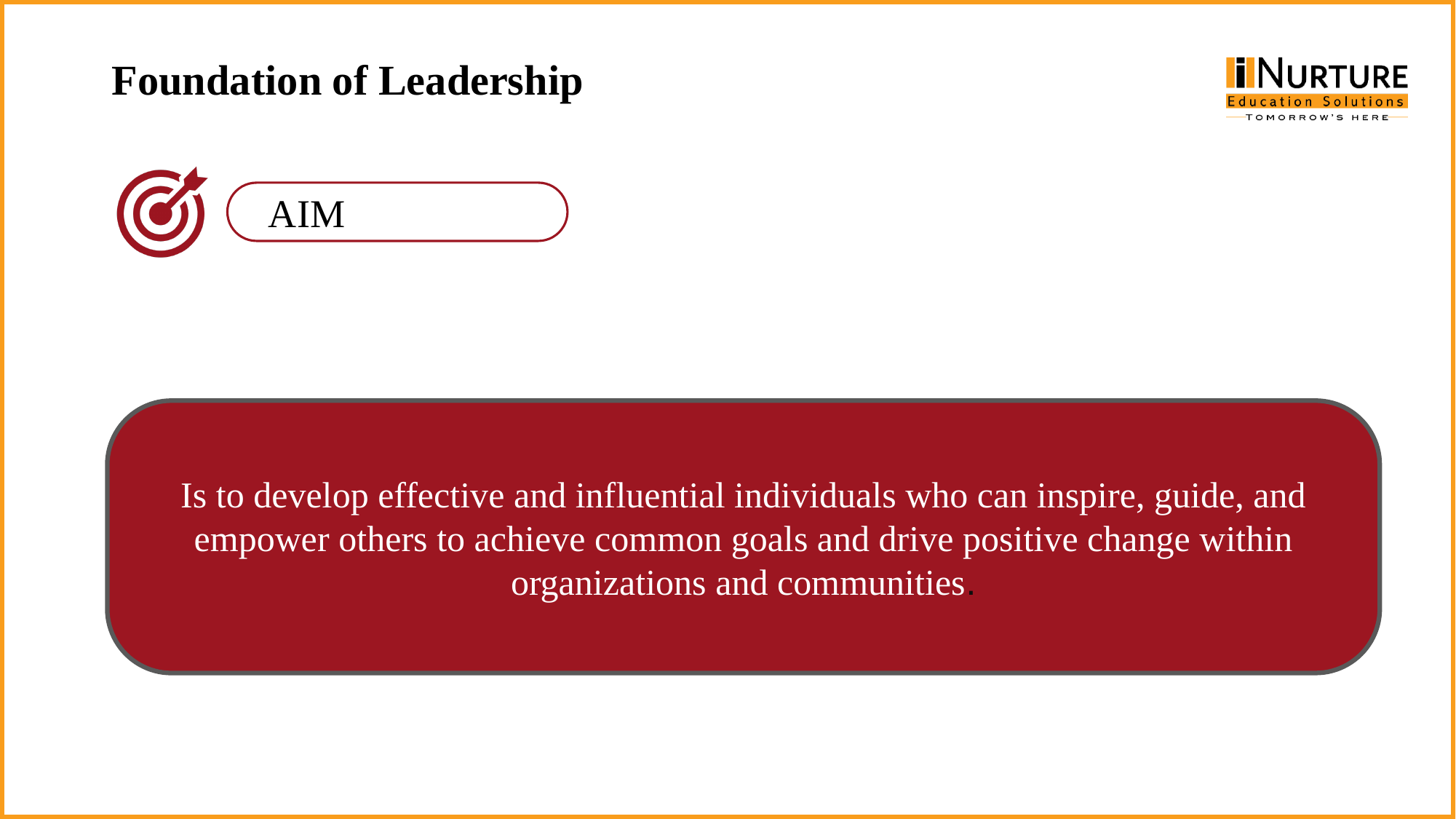

Foundation of Leadership

Is to develop effective and influential individuals who can inspire, guide, and empower others to achieve common goals and drive positive change within organizations and communities.